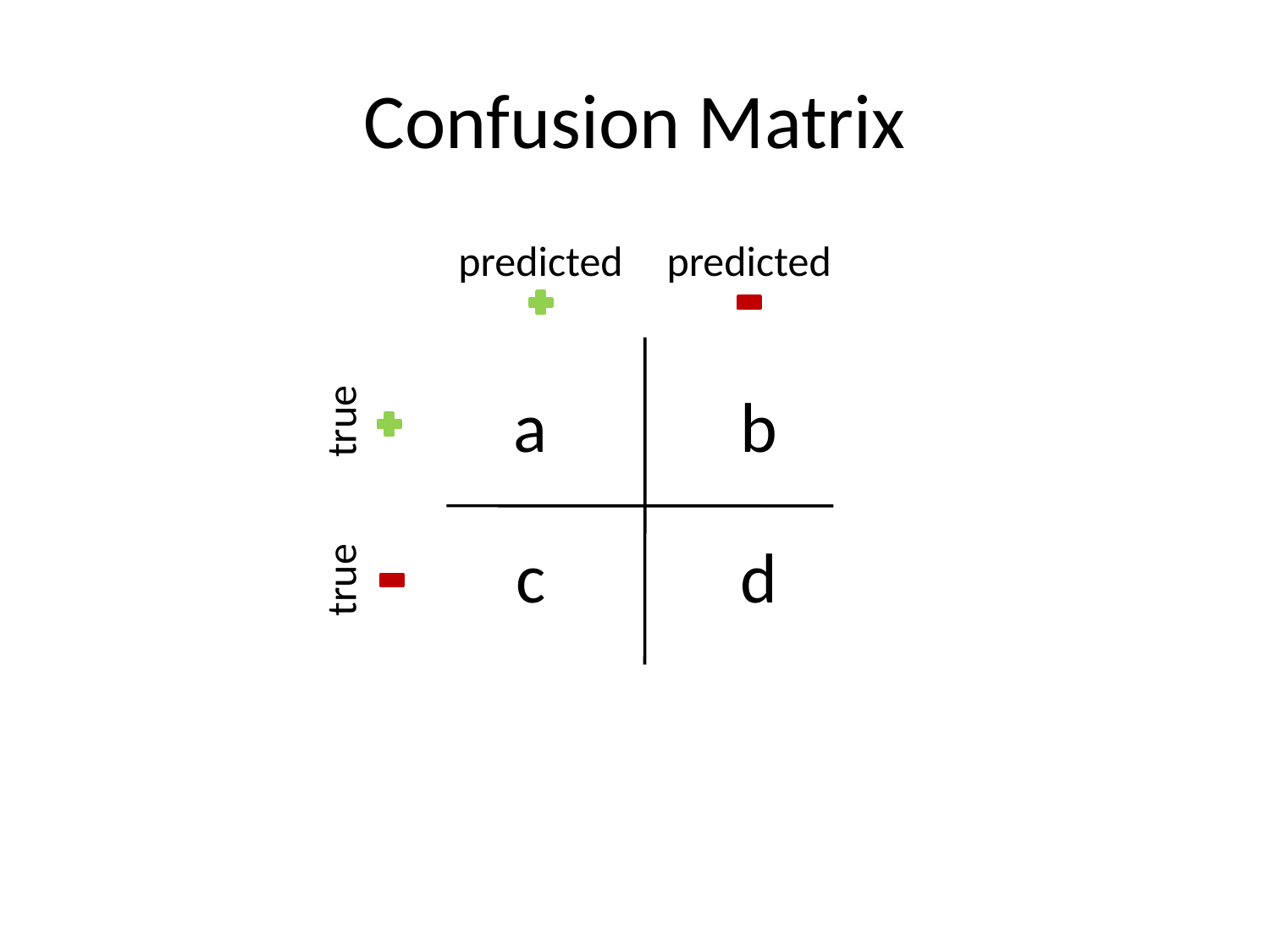

# Confusion Matrix
predicted
predicted

a

b
true

c

d
true